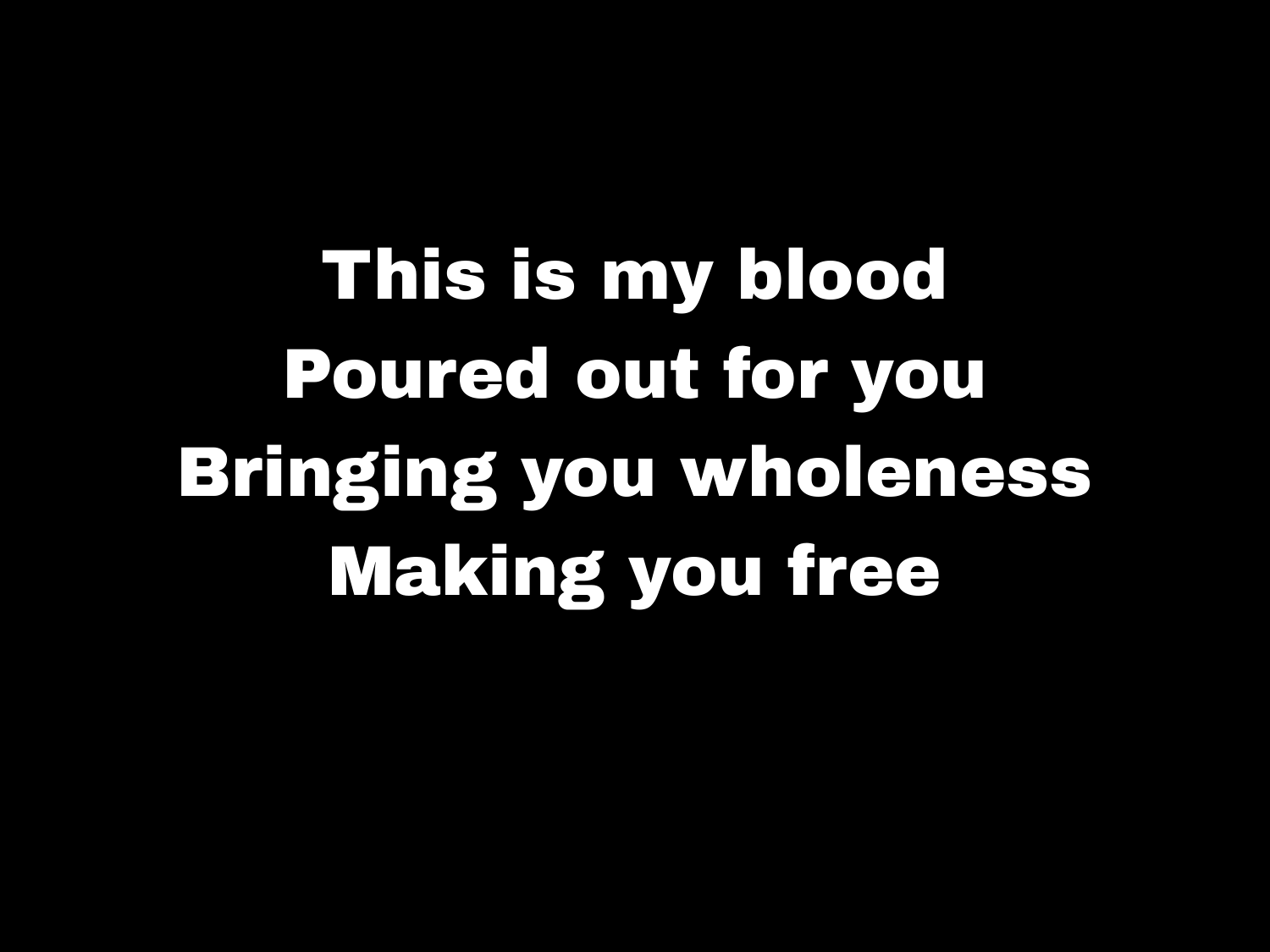

#
This is my blood
Poured out for you
Bringing you wholeness
Making you free